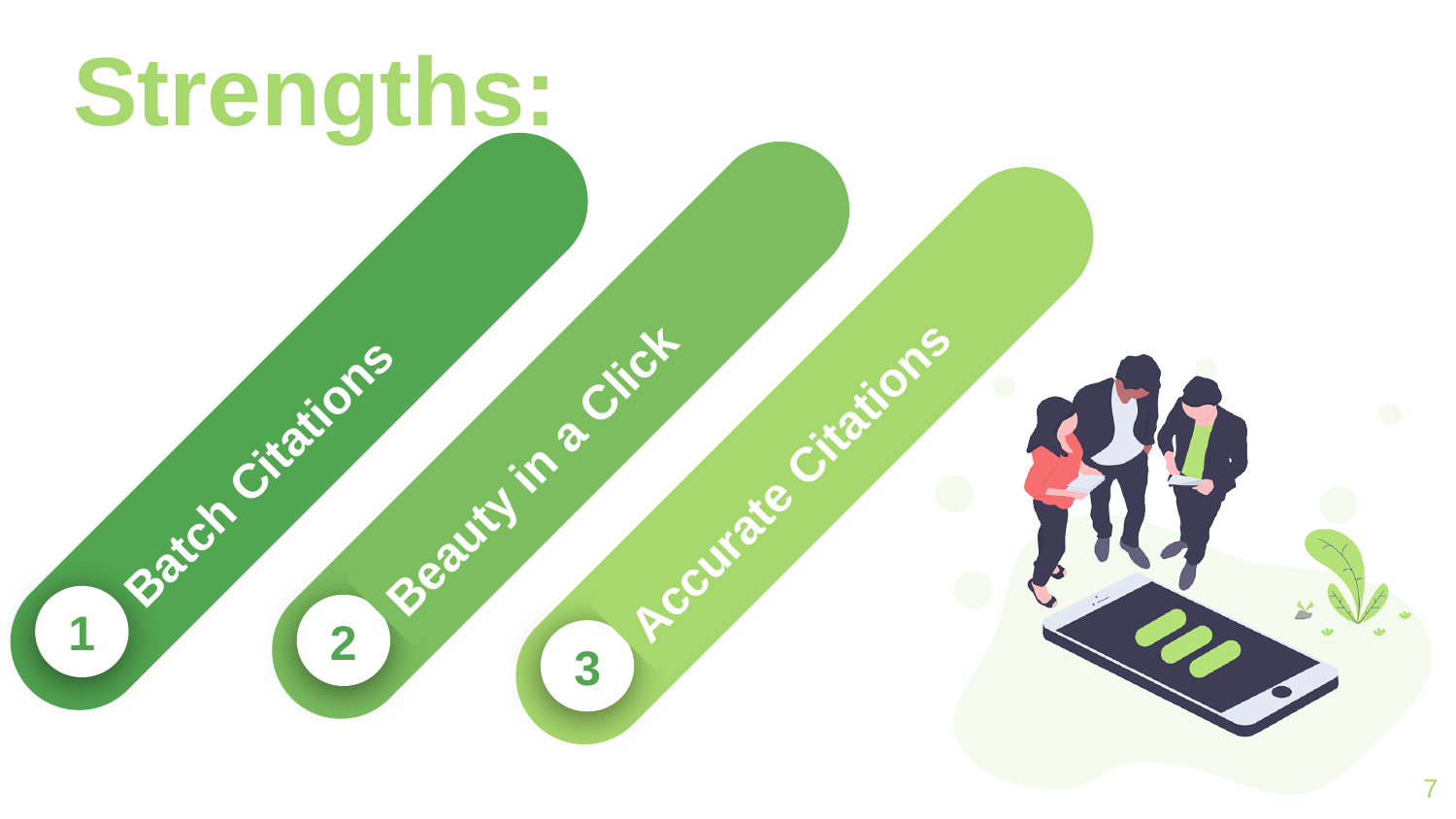

# Strengths:

Batch Citations
1

Beauty in a Click
2

Accurate Citations
3
7